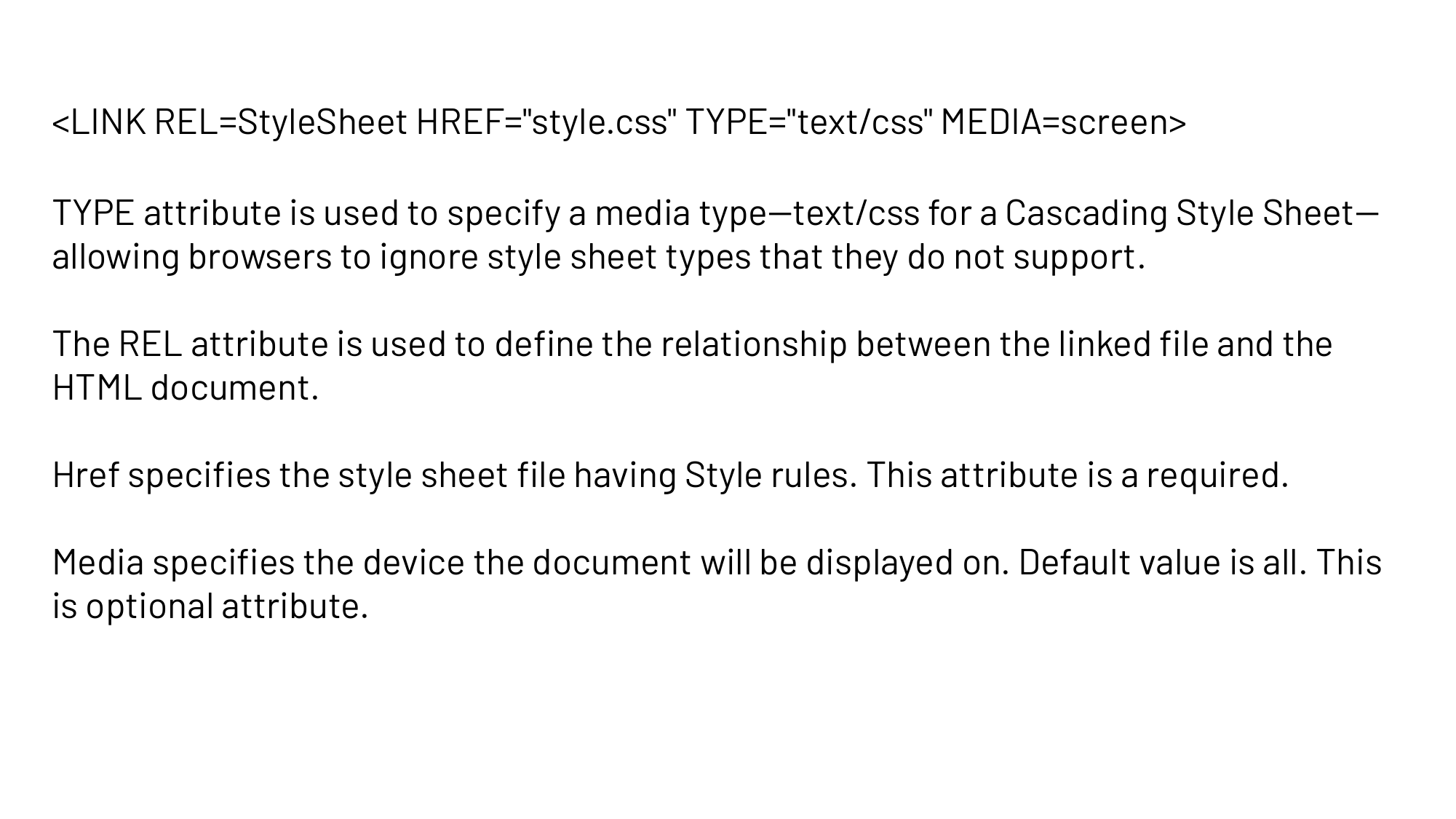

<LINK REL=StyleSheet HREF="style.css" TYPE="text/css" MEDIA=screen>
TYPE attribute is used to specify a media type--text/css for a Cascading Style Sheet--allowing browsers to ignore style sheet types that they do not support.

The REL attribute is used to define the relationship between the linked file and the HTML document.

Href specifies the style sheet file having Style rules. This attribute is a required.

Media specifies the device the document will be displayed on. Default value is all. This is optional attribute.